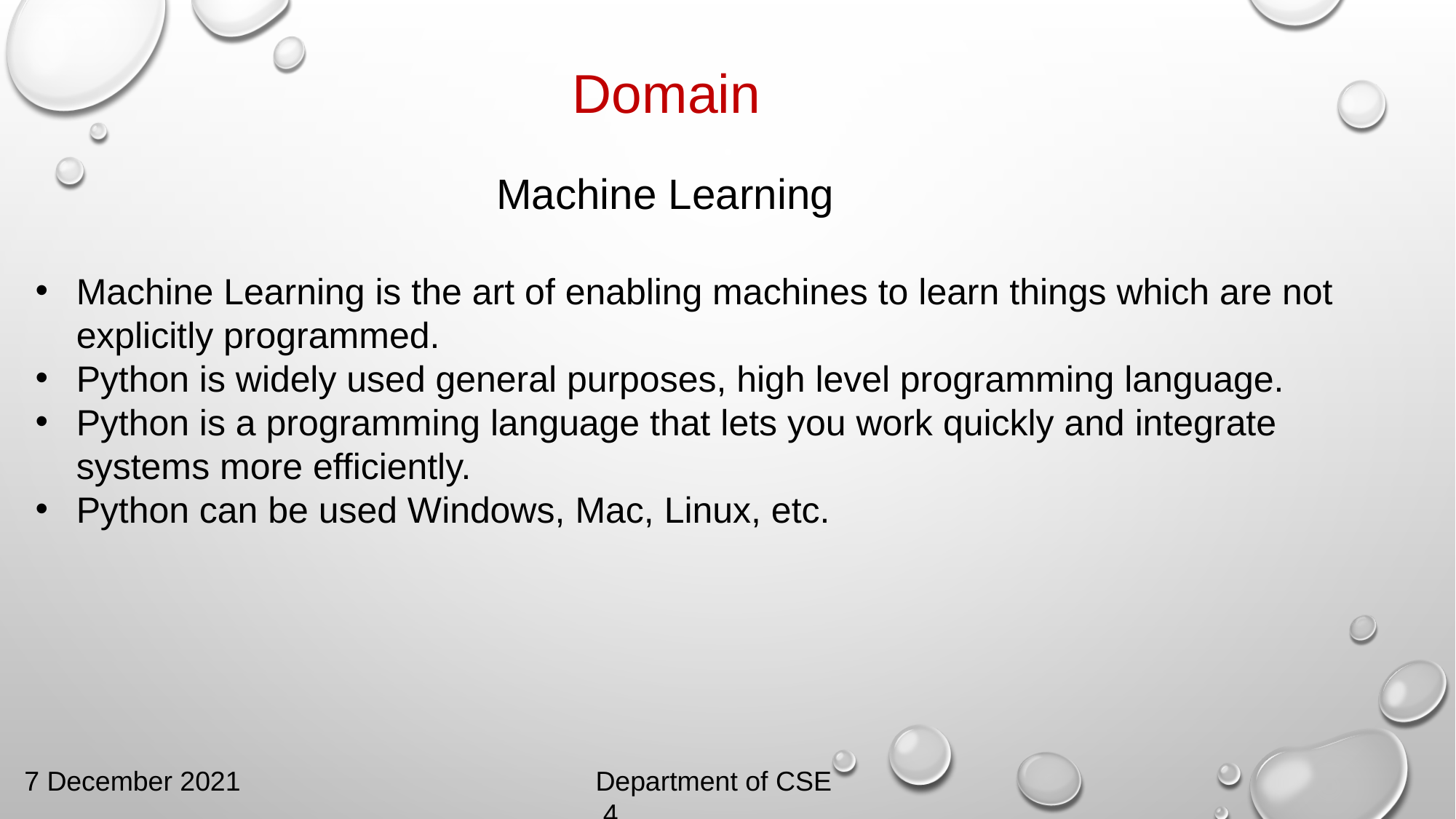

Domain

                                       Machine Learning

Machine Learning is the art of enabling machines to learn things which are not explicitly programmed.
Python is widely used general purposes, high level programming language.
Python is a programming language that lets you work quickly and integrate systems more efficiently.
Python can be used Windows, Mac, Linux, etc.
7 December 2021
Department of CSE                                                                                  4